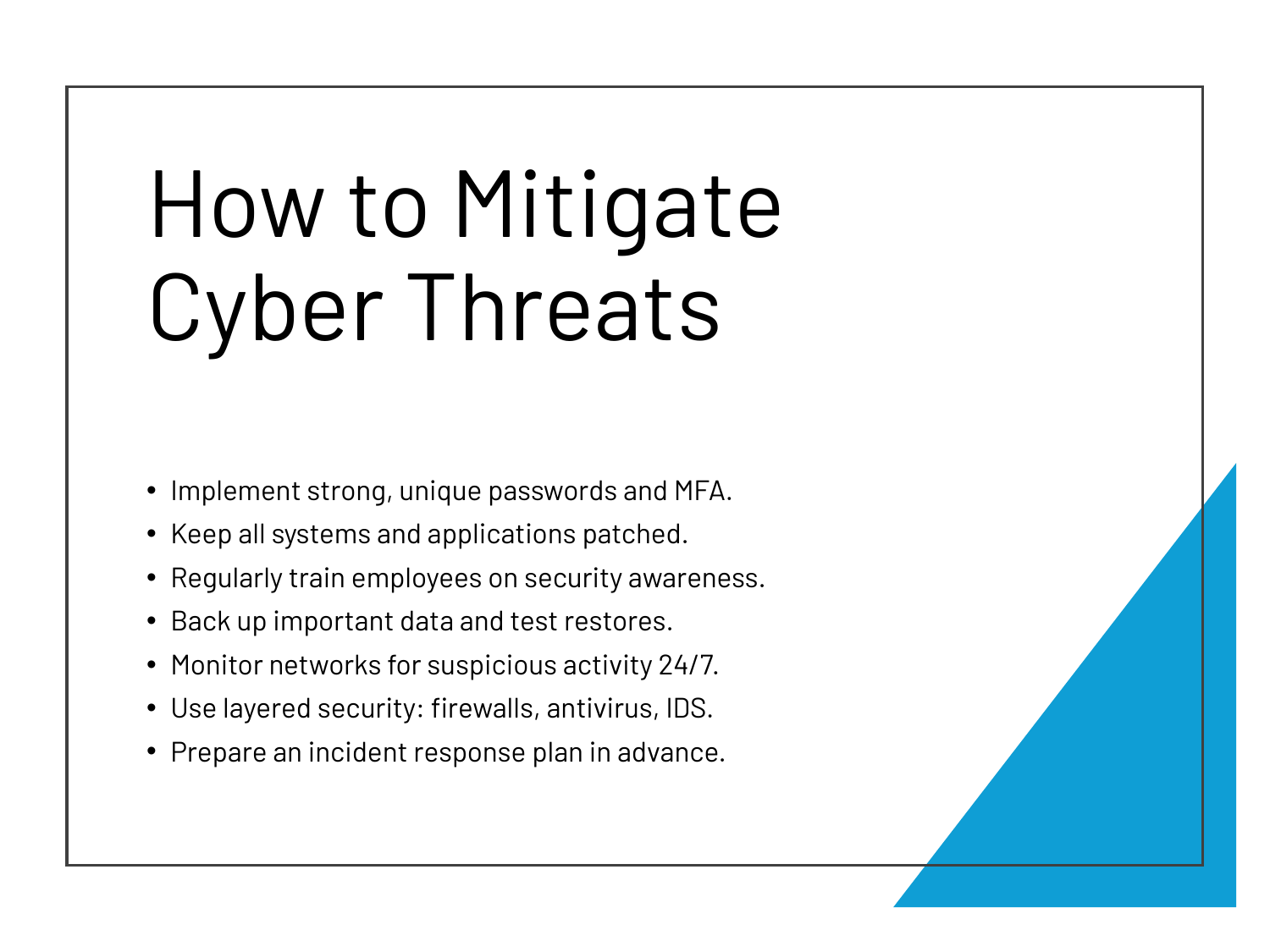

# How to Mitigate Cyber Threats

Implement strong, unique passwords and MFA.
Keep all systems and applications patched.
Regularly train employees on security awareness.
Back up important data and test restores.
Monitor networks for suspicious activity 24/7.
Use layered security: firewalls, antivirus, IDS.
Prepare an incident response plan in advance.